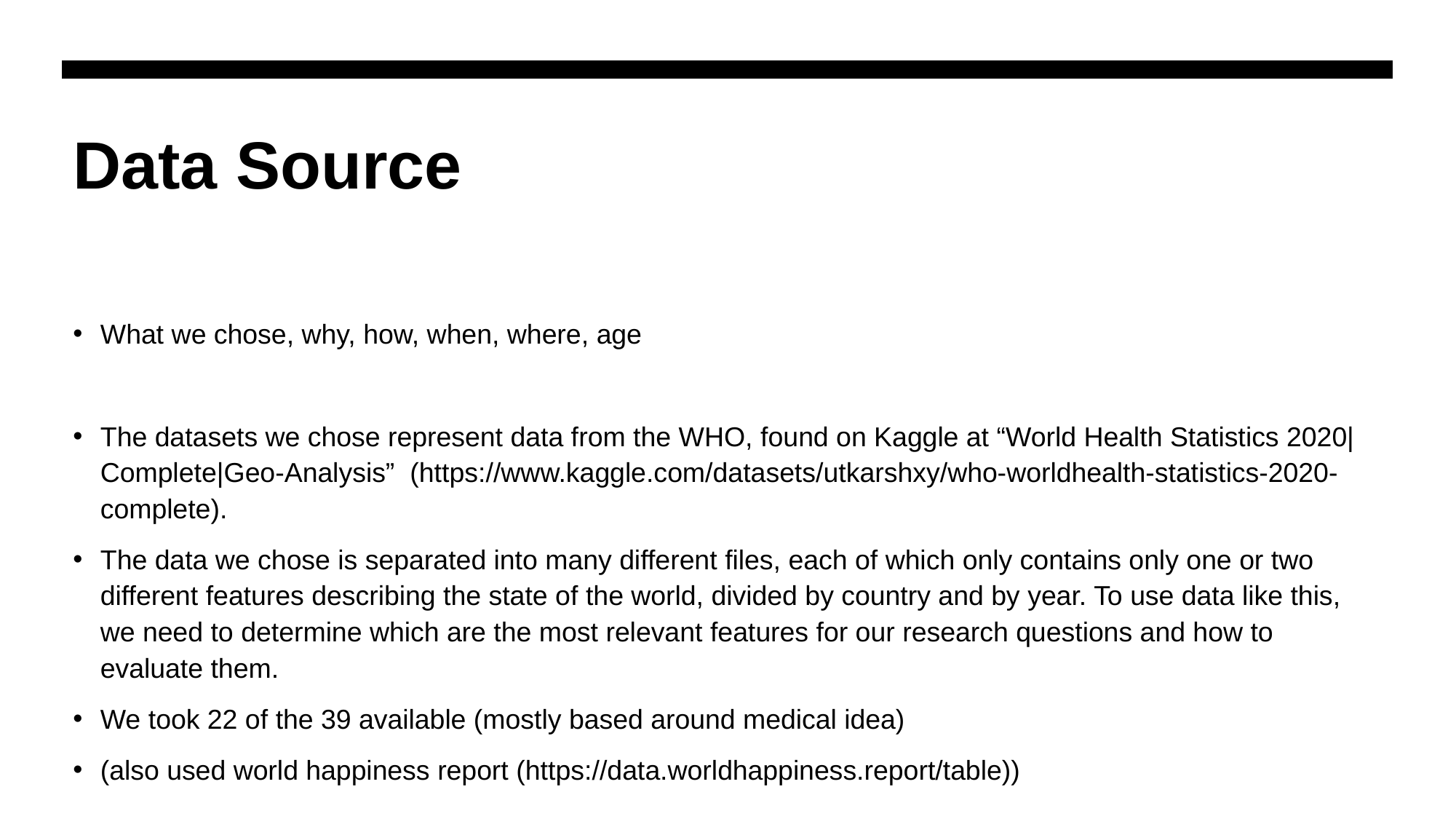

# Data Source
What we chose, why, how, when, where, age

The datasets we chose represent data from the WHO, found on Kaggle at “World Health Statistics 2020|Complete|Geo-Analysis”  (https://www.kaggle.com/datasets/utkarshxy/who-worldhealth-statistics-2020-complete).
The data we chose is separated into many different files, each of which only contains only one or two different features describing the state of the world, divided by country and by year. To use data like this, we need to determine which are the most relevant features for our research questions and how to evaluate them.
We took 22 of the 39 available (mostly based around medical idea)
(also used world happiness report (https://data.worldhappiness.report/table))